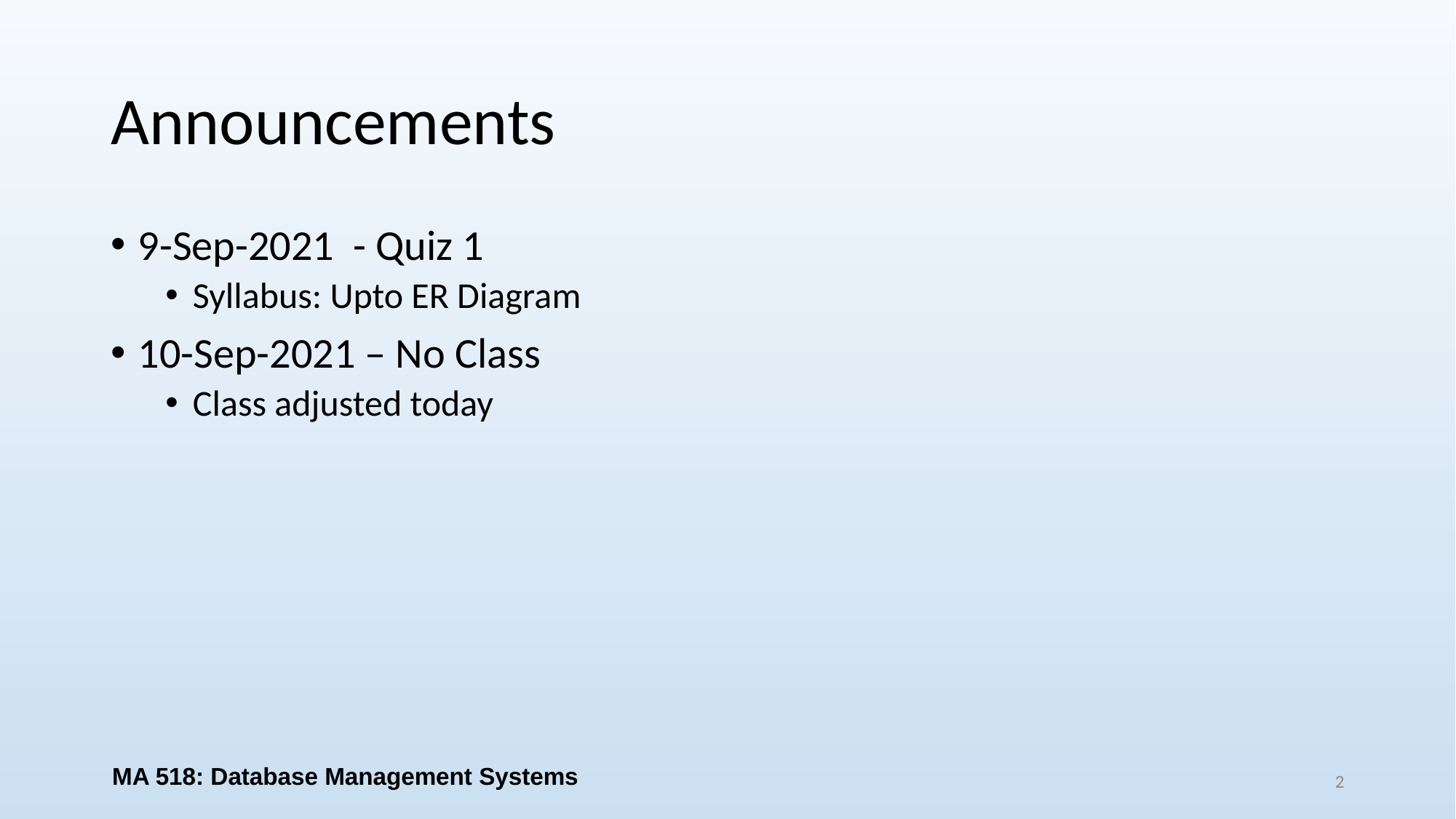

# Announcements
9-Sep-2021  - Quiz 1
Syllabus: Upto ER Diagram
10-Sep-2021 – No Class
Class adjusted today

MA 518: Database Management Systems
2